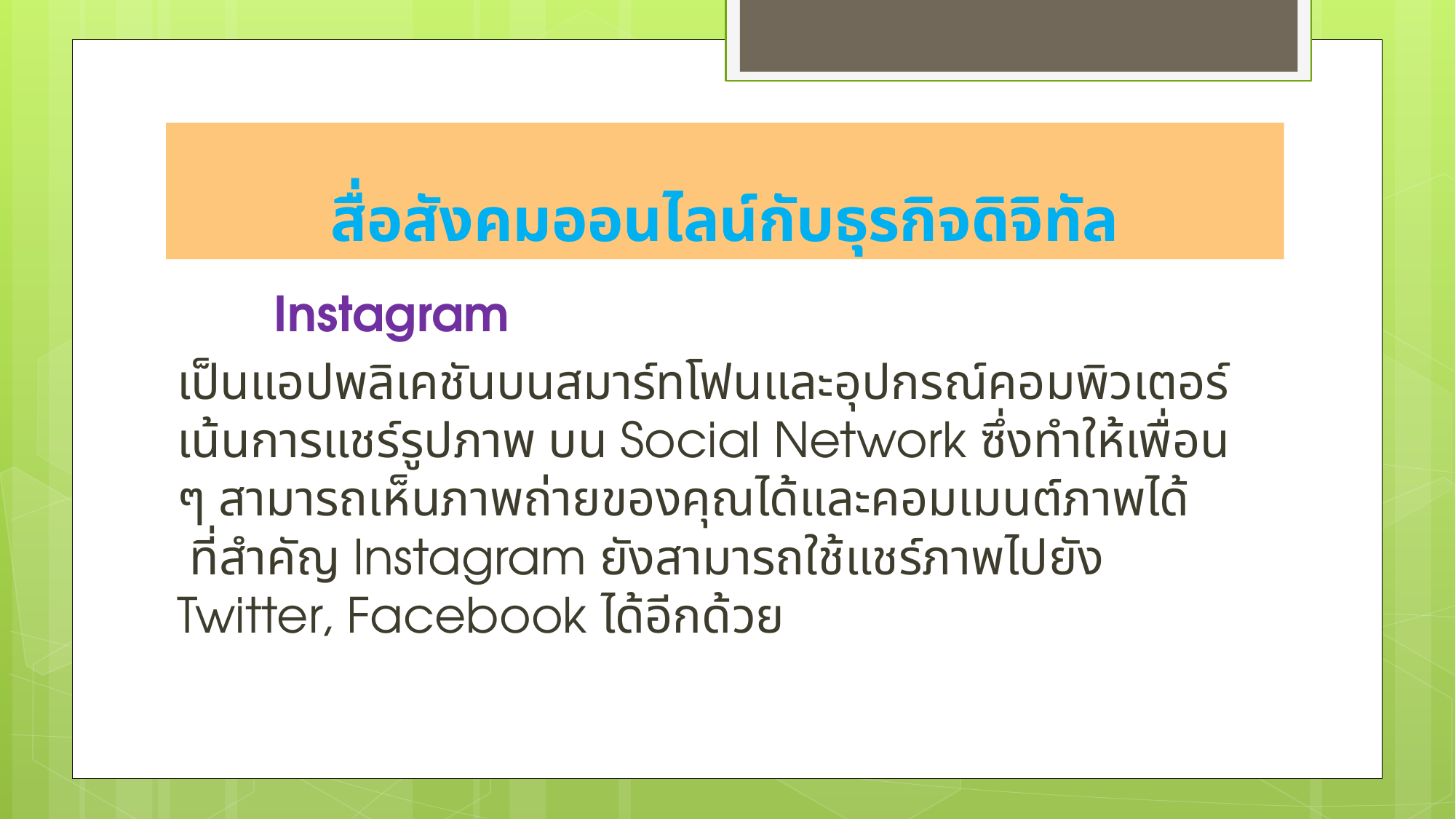

# สื่อสังคมออนไลน์กับธุรกิจดิจิทัล
	Instagram
เป็นแอปพลิเคชันบนสมาร์ทโฟนและอุปกรณ์คอมพิวเตอร์ เน้นการแชร์รูปภาพ บน Social Network ซึ่งทำให้เพื่อน ๆ สามารถเห็นภาพถ่ายของคุณได้และคอมเมนต์ภาพได้     ที่สำคัญ Instagram ยังสามารถใช้แชร์ภาพไปยัง Twitter, Facebook ได้อีกด้วย